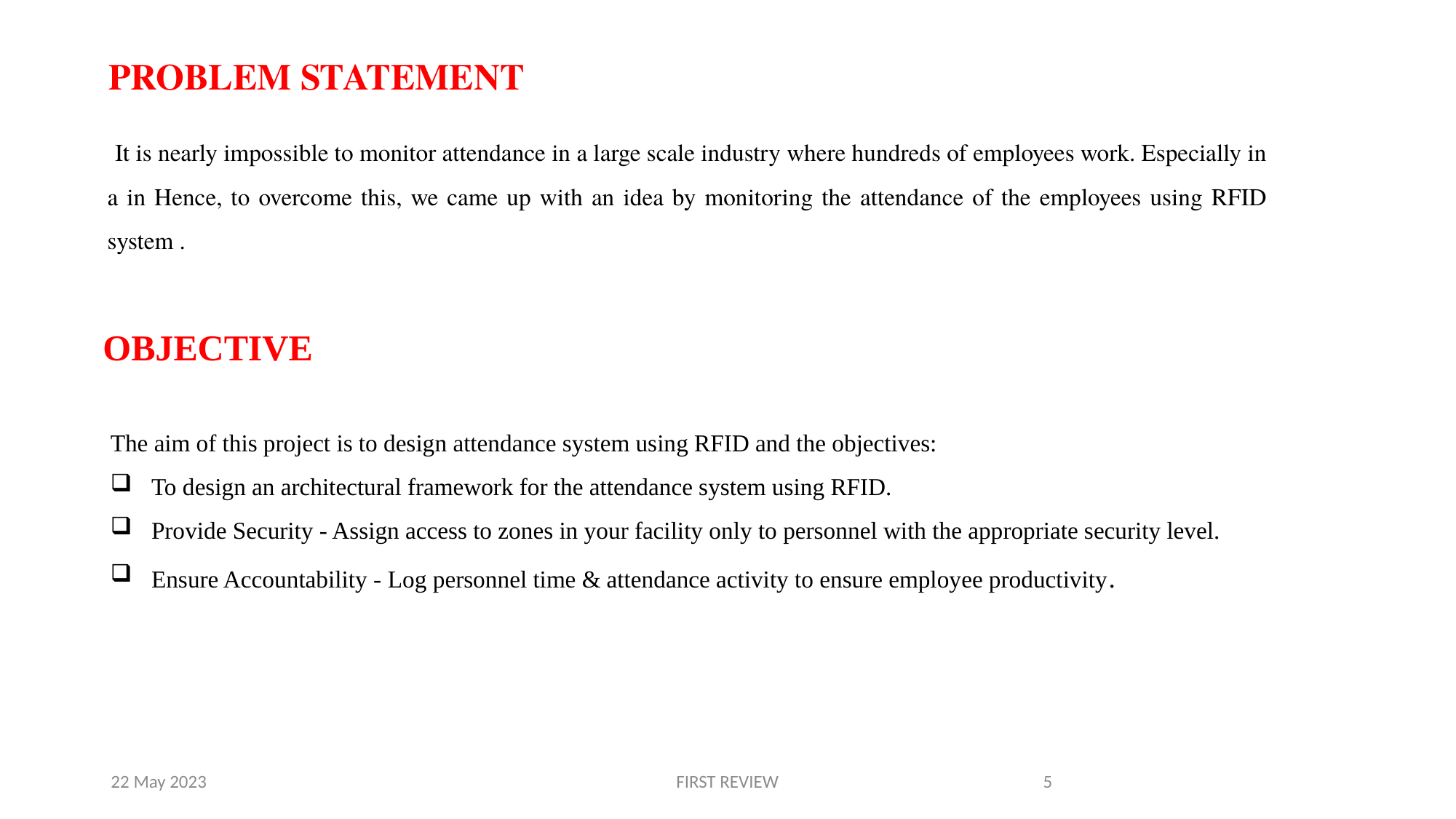

# PROBLEM STATEMENT
 It is nearly impossible to monitor attendance in a large scale industry where hundreds of employees work. Especially in a in Hence, to overcome this, we came up with an idea by monitoring the attendance of the employees using RFID system .
OBJECTIVE
The aim of this project is to design attendance system using RFID and the objectives:
To design an architectural framework for the attendance system using RFID.
Provide Security - Assign access to zones in your facility only to personnel with the appropriate security level.
Ensure Accountability - Log personnel time & attendance activity to ensure employee productivity.

22 May 2023
FIRST REVIEW
5